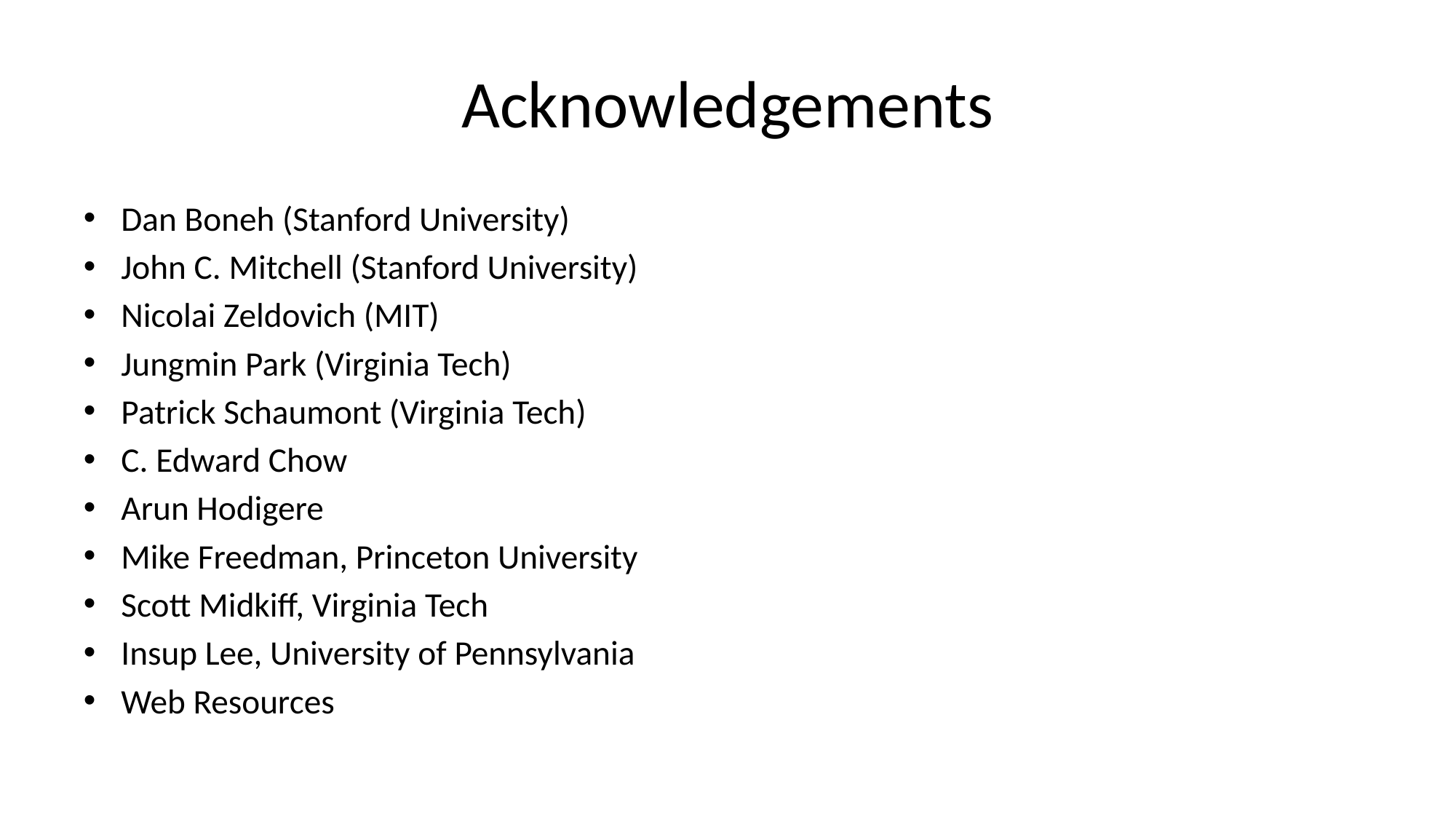

# Acknowledgements
Dan Boneh (Stanford University)
John C. Mitchell (Stanford University)
Nicolai Zeldovich (MIT)
Jungmin Park (Virginia Tech)
Patrick Schaumont (Virginia Tech)
C. Edward Chow
Arun Hodigere
Mike Freedman, Princeton University
Scott Midkiff, Virginia Tech
Insup Lee, University of Pennsylvania
Web Resources